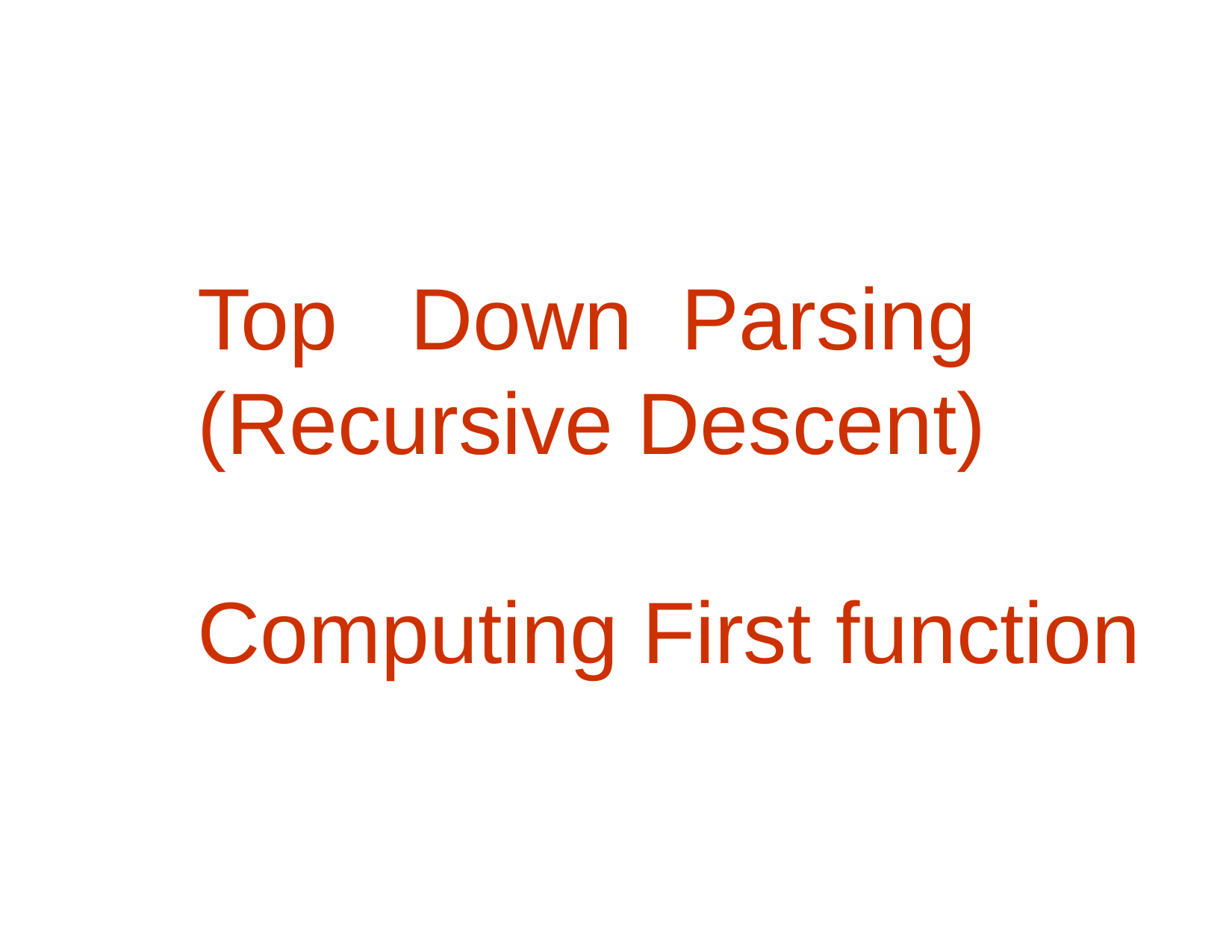

# Top   Down  Parsing (Recursive Descent) Computing First function